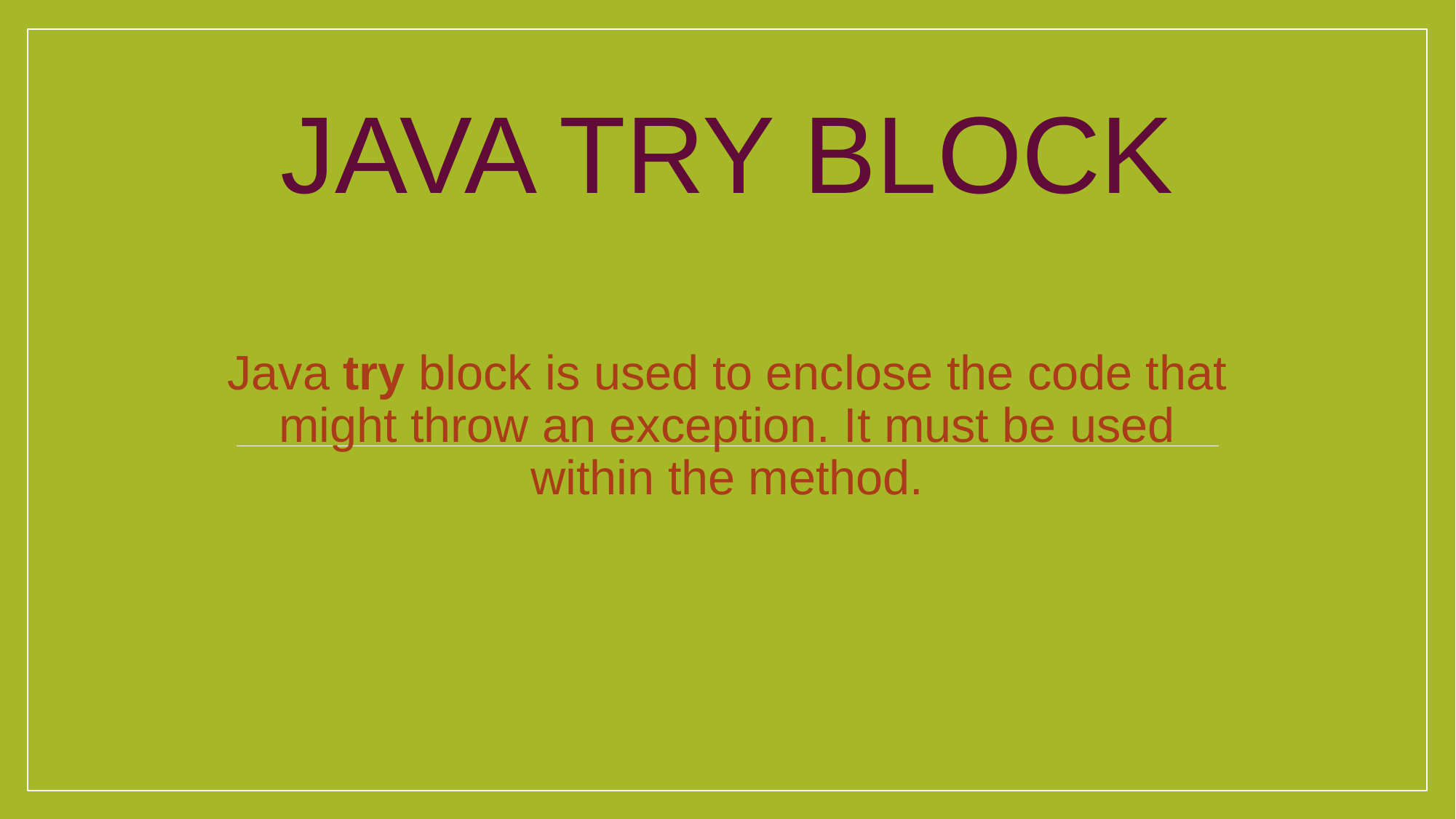

# Java try block
Java try block is used to enclose the code that might throw an exception. It must be used within the method.